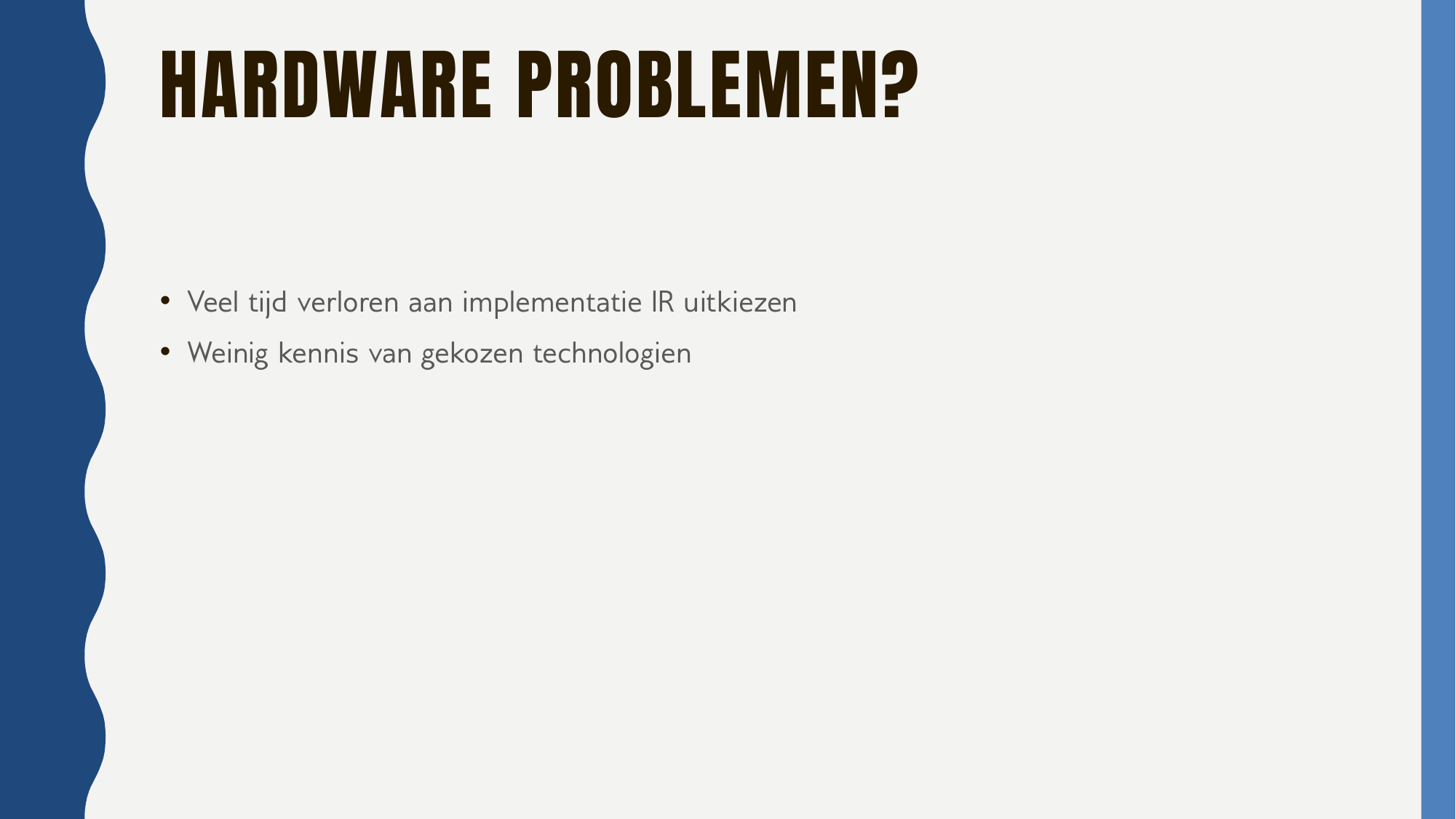

Hardware problemen?
Veel tijd verloren aan implementatie IR uitkiezen
Weinig kennis van gekozen technologien